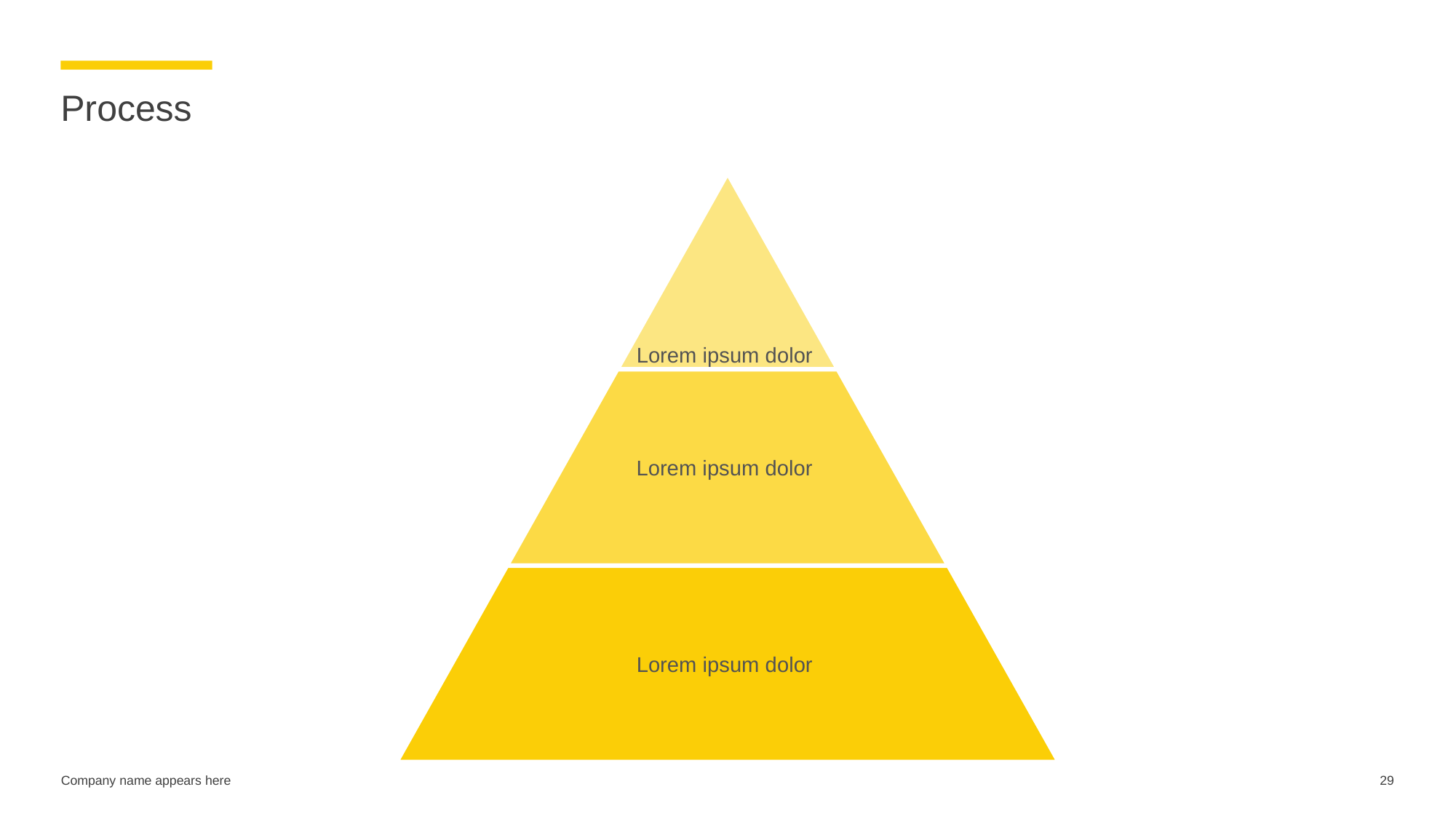

# Process
Lorem ipsum dolor
Lorem ipsum dolor
Lorem ipsum dolor
29